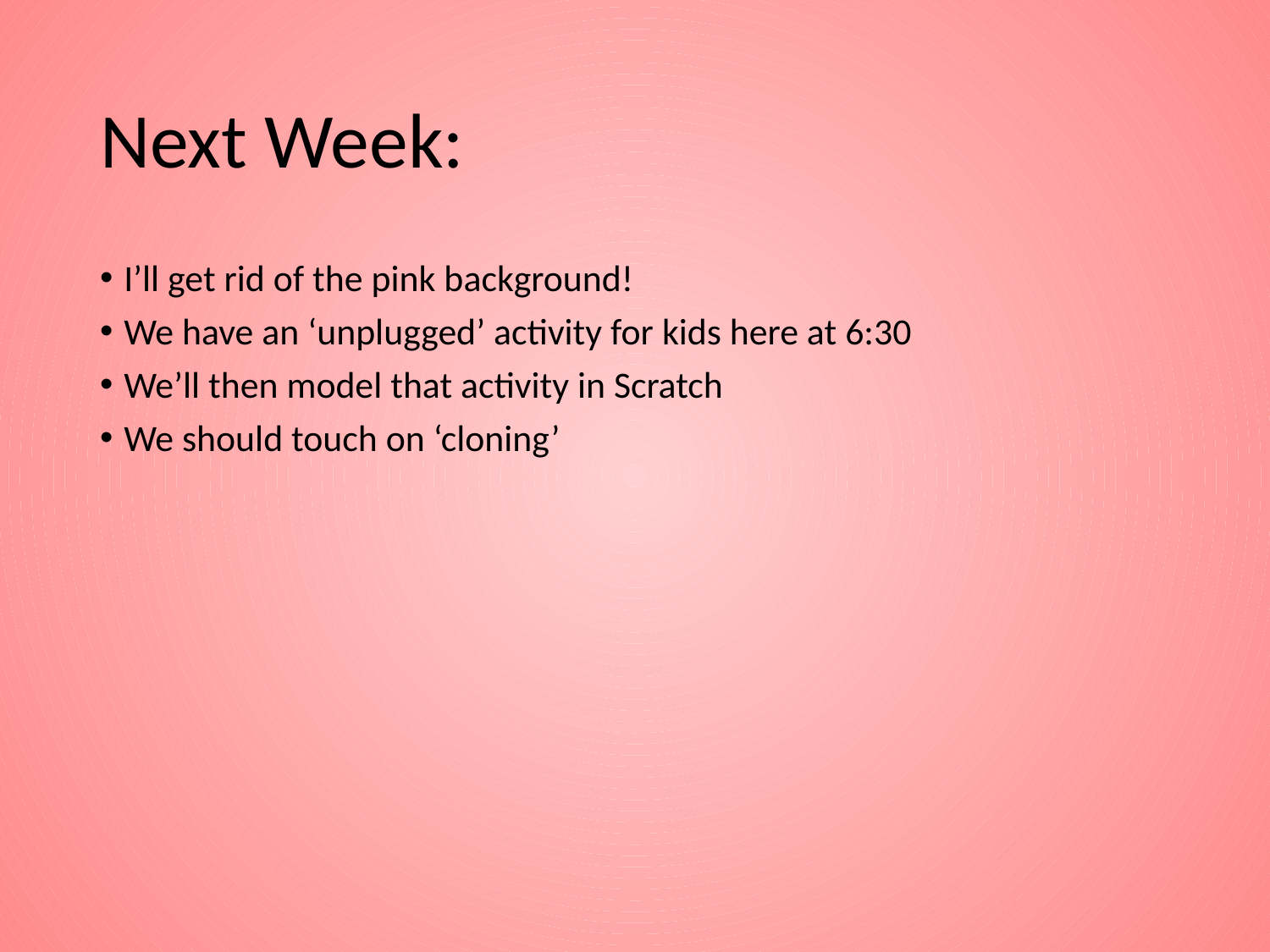

# Next Week:
I’ll get rid of the pink background!
We have an ‘unplugged’ activity for kids here at 6:30
We’ll then model that activity in Scratch
We should touch on ‘cloning’